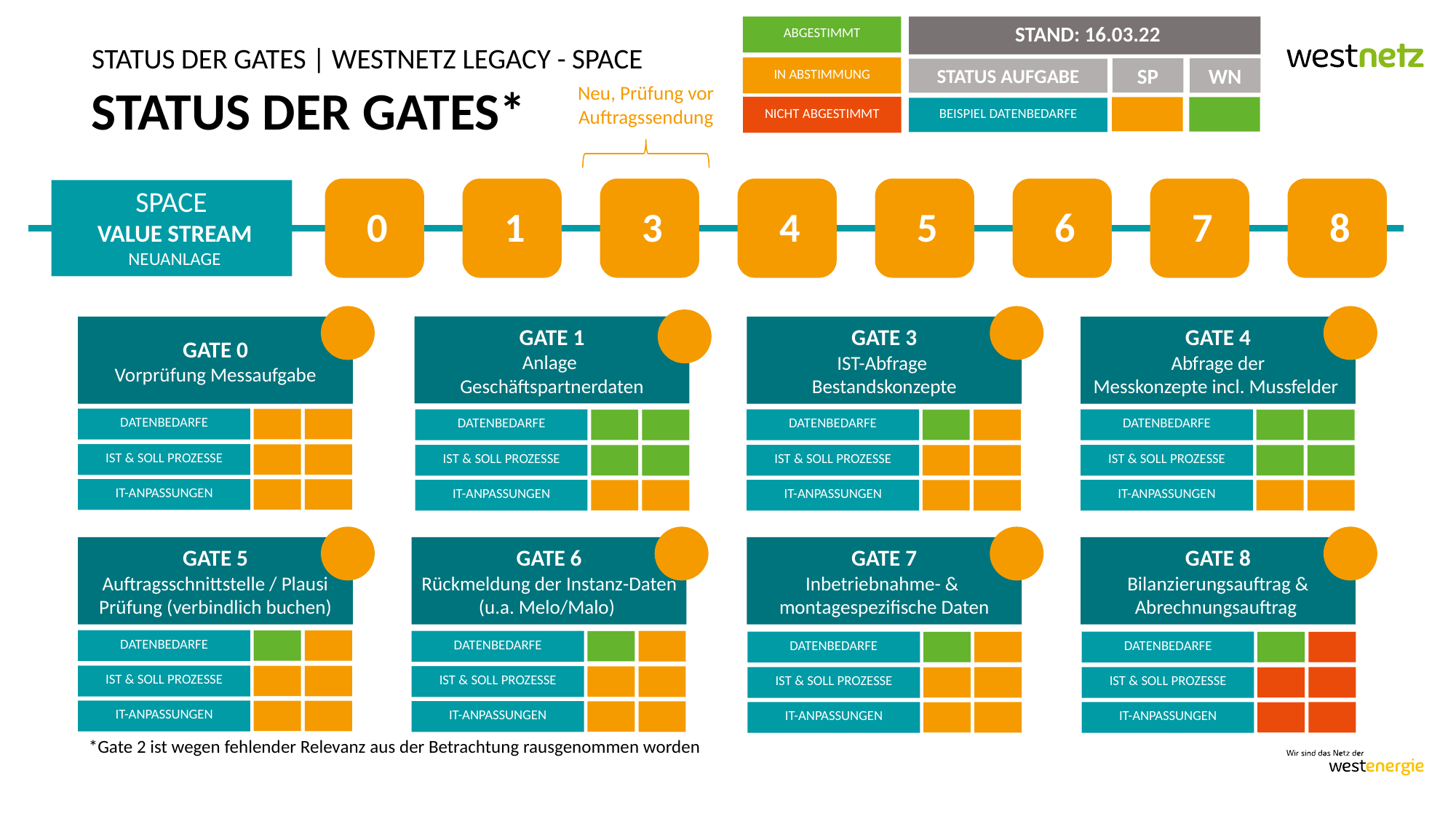

ABGESTIMMT
STAND: 16.03.22
STATUS DER GATES | WESTNETZ LEGACY - SPACE
IN ABSTIMMUNG
SP
WN
STATUS AUFGABE
Neu, Prüfung vor Auftragssendung
# STATUS DER GATES*

NICHT ABGESTIMMT

BEISPIEL DATENBEDARFE
SPACE
VALUE STREAM
NEUANLAGE
0
1
3
4
5
6
7
8

GATE 1
Anlage
Geschäftspartnerdaten
GATE 0
Vorprüfung Messaufgabe
GATE 3
IST-Abfrage
Bestandskonzepte
GATE 4
Abfrage der
Messkonzepte incl. Mussfelder
DATENBEDARFE

DATENBEDARFE
DATENBEDARFE
DATENBEDARFE

IST & SOLL PROZESSE

IST & SOLL PROZESSE
IST & SOLL PROZESSE
IST & SOLL PROZESSE

IT-ANPASSUNGEN

IT-ANPASSUNGEN
IT-ANPASSUNGEN
IT-ANPASSUNGEN

GATE 5
Auftragsschnittstelle / Plausi Prüfung (verbindlich buchen)
GATE 6
Rückmeldung der Instanz-Daten (u.a. Melo/Malo)
GATE 7
Inbetriebnahme- &  montagespezifische Daten
GATE 8
Bilanzierungsauftrag & Abrechnungsauftrag
DATENBEDARFE

DATENBEDARFE

DATENBEDARFE
DATENBEDARFE

IST & SOLL PROZESSE

IST & SOLL PROZESSE

IST & SOLL PROZESSE
IST & SOLL PROZESSE

IT-ANPASSUNGEN

IT-ANPASSUNGEN

IT-ANPASSUNGEN
IT-ANPASSUNGEN

*Gate 2 ist wegen fehlender Relevanz aus der Betrachtung rausgenommen worden